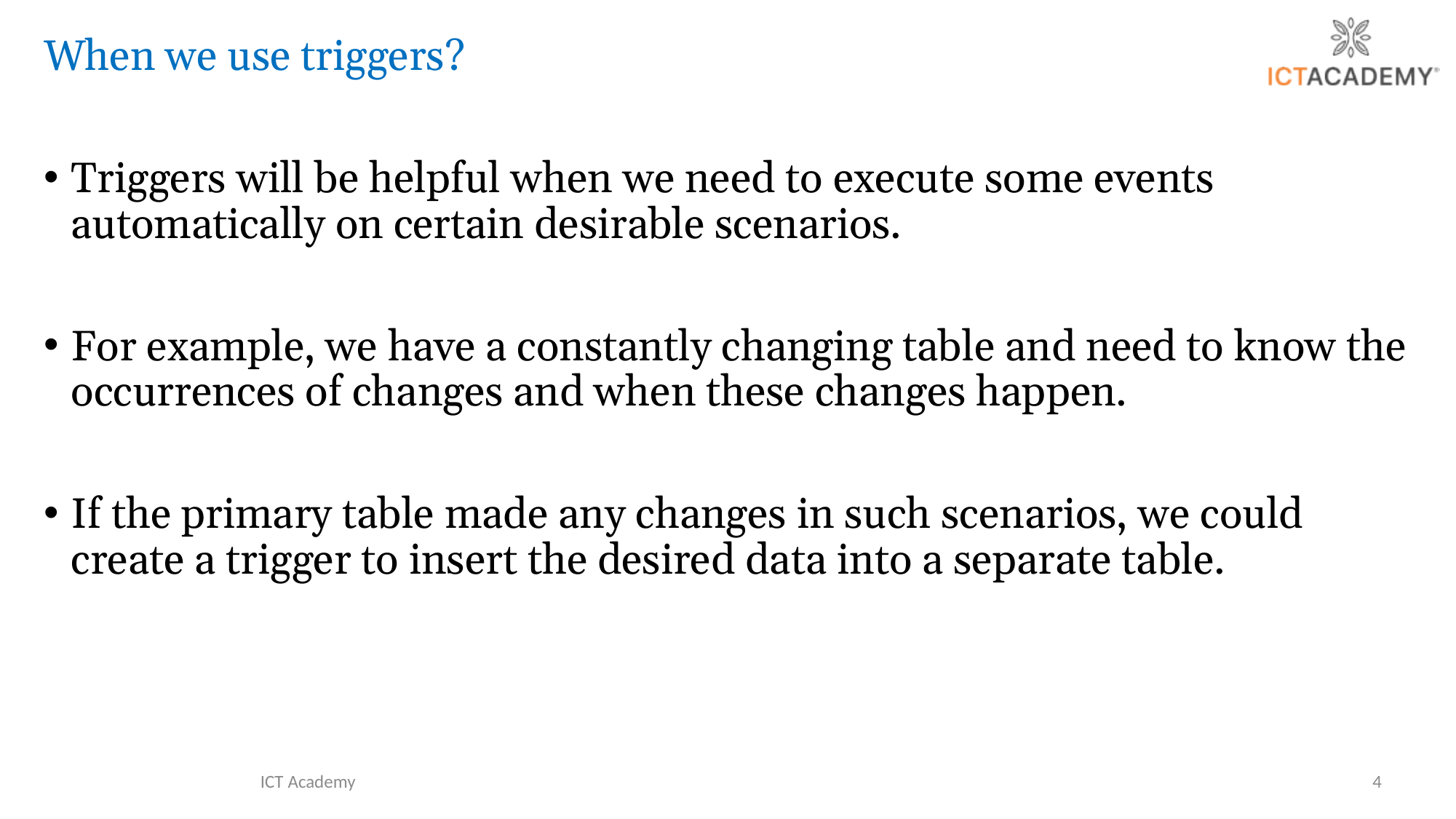

When we use triggers?

Triggers will be helpful when we need to execute some events automatically on certain desirable scenarios.

For example, we have a constantly changing table and need to know the occurrences of changes and when these changes happen.

If the primary table made any changes in such scenarios, we could create a trigger to insert the desired data into a separate table.
ICT Academy
4